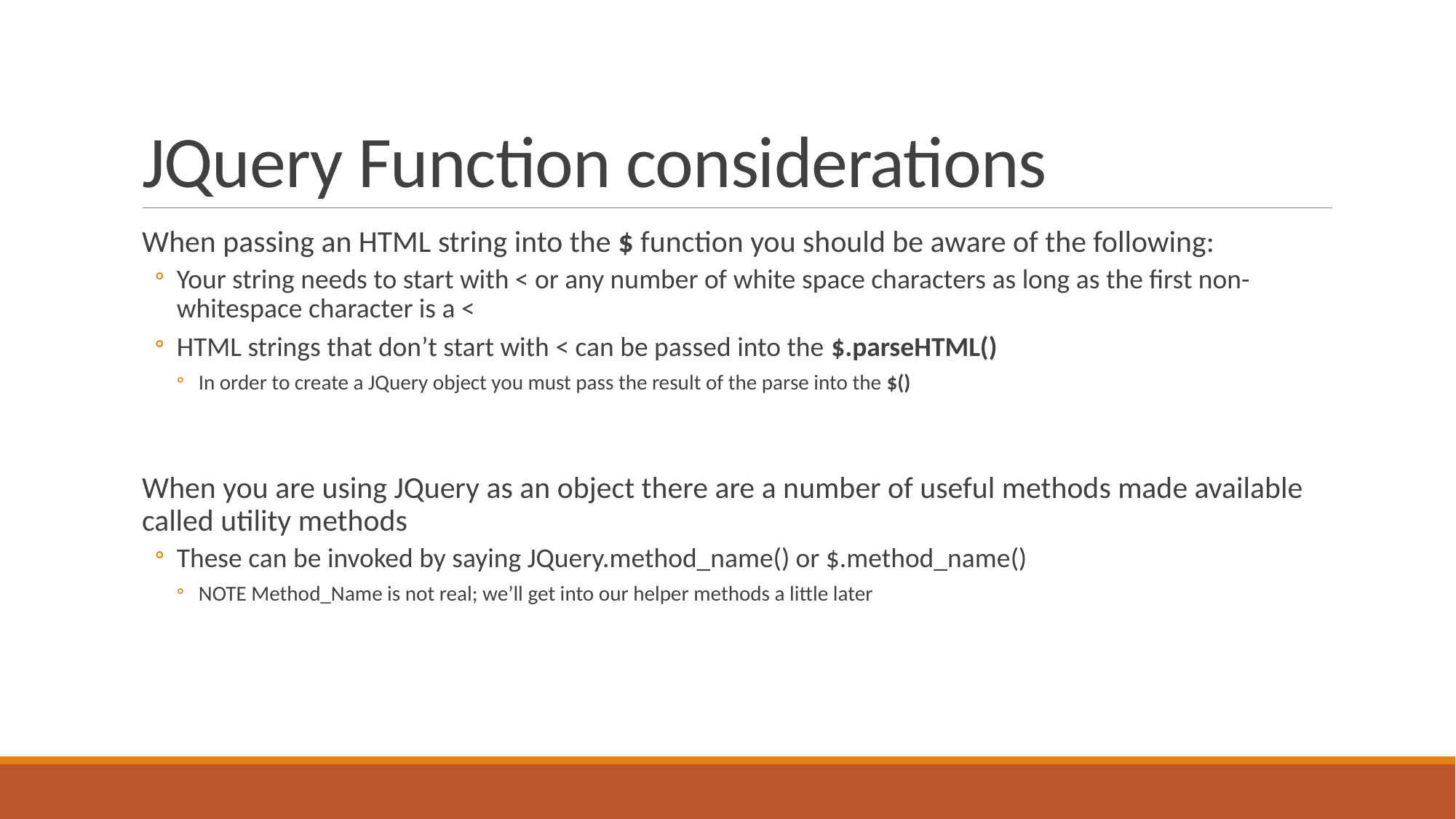

# JQuery Function considerations
When passing an HTML string into the $ function you should be aware of the following:
Your string needs to start with < or any number of white space characters as long as the first non-whitespace character is a <
HTML strings that don’t start with < can be passed into the $.parseHTML()
In order to create a JQuery object you must pass the result of the parse into the $()

When you are using JQuery as an object there are a number of useful methods made available called utility methods
These can be invoked by saying JQuery.method_name() or $.method_name()
NOTE Method_Name is not real; we’ll get into our helper methods a little later